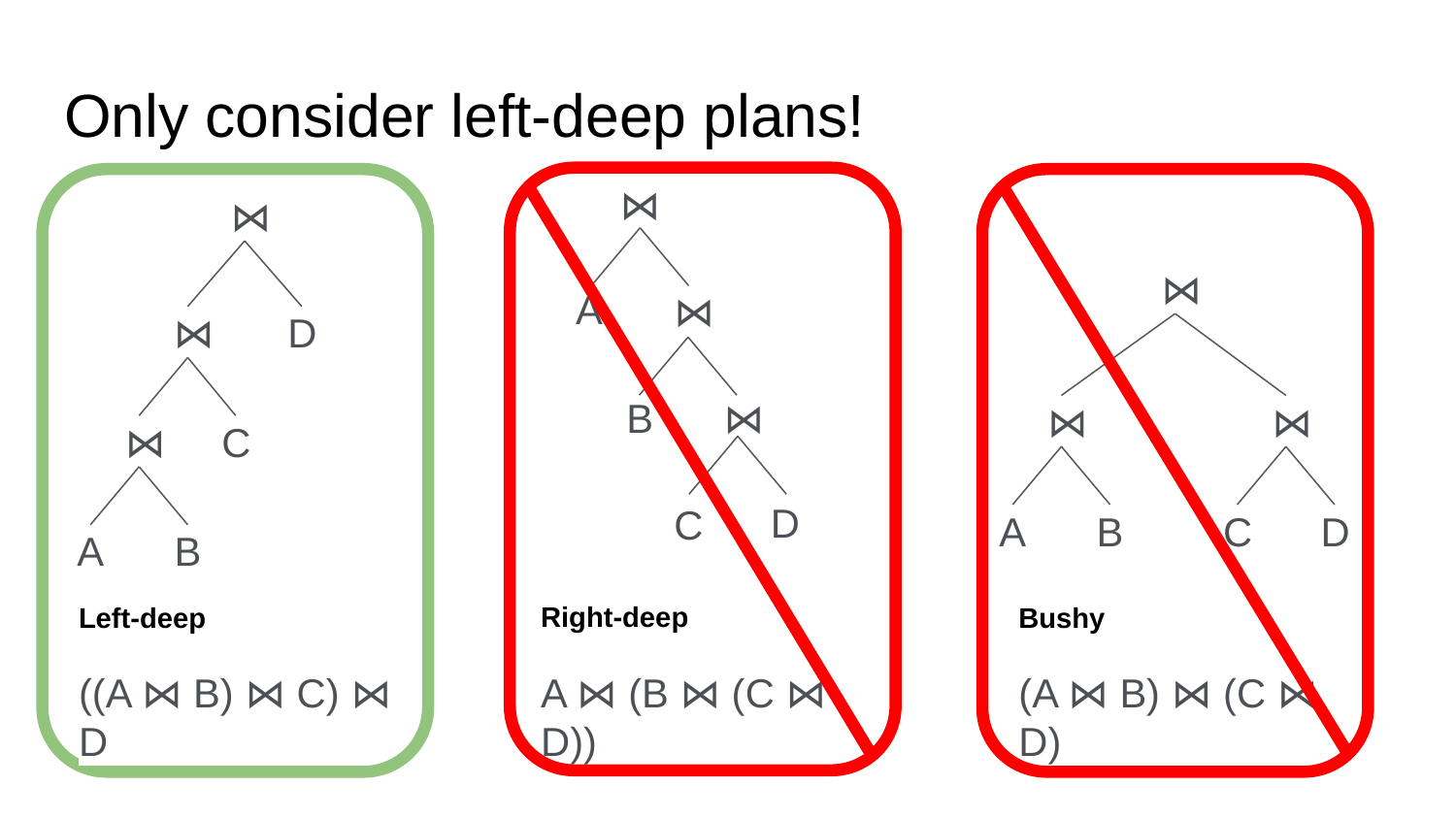

# Only consider left-deep plans!

⋈
⋈
⋈
A
⋈
⋈
D
B
⋈
⋈
⋈
⋈
C
D
C
A
B
C
D
A
B
Right-deep

A ⋈ (B ⋈ (C ⋈ D))

Left-deep

((A ⋈ B) ⋈ C) ⋈ D
Bushy

(A ⋈ B) ⋈ (C ⋈ D)